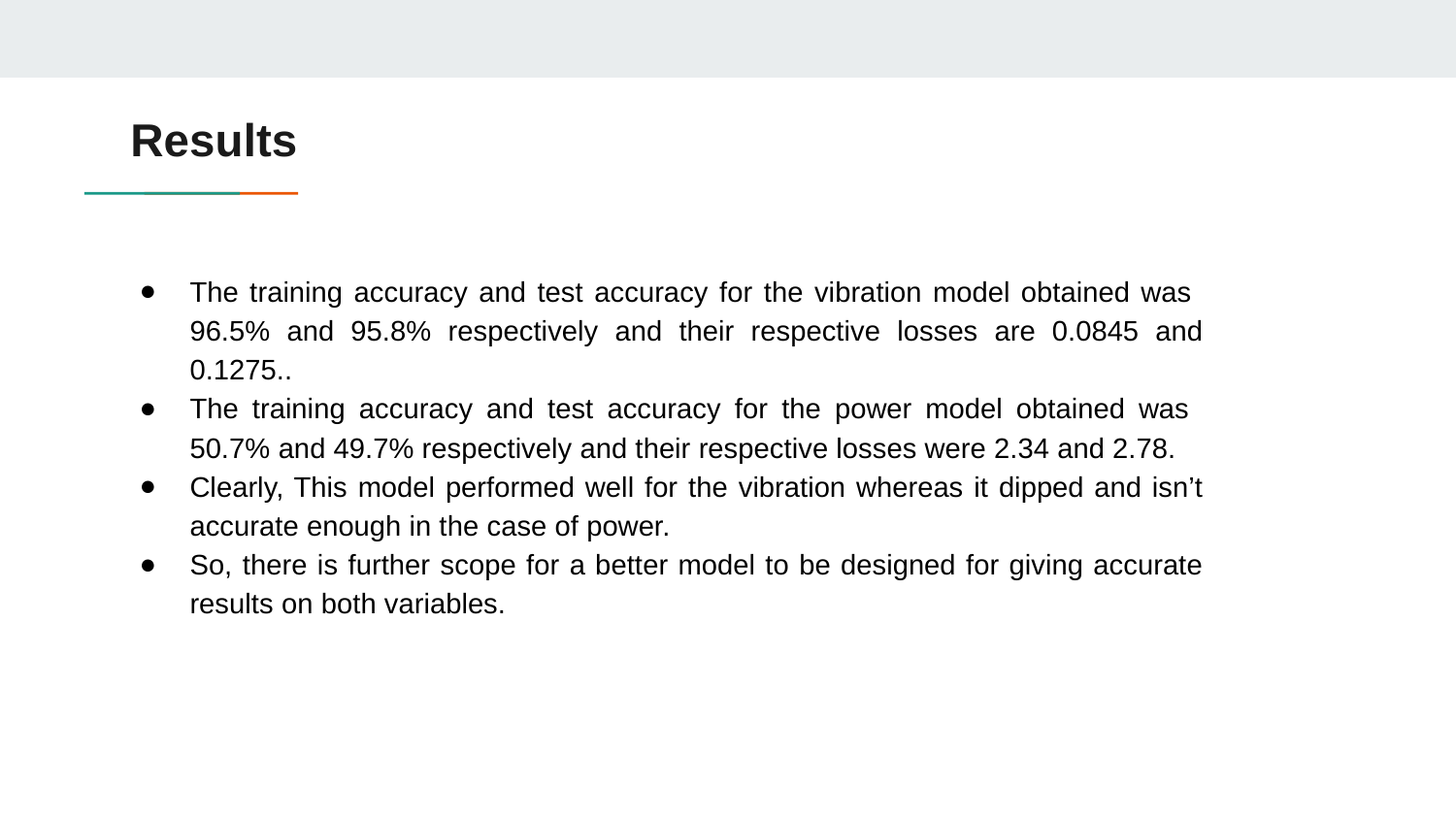

# Results
The training accuracy and test accuracy for the vibration model obtained was  96.5% and 95.8% respectively and their respective losses are 0.0845 and 0.1275..
The training accuracy and test accuracy for the power model obtained was  50.7% and 49.7% respectively and their respective losses were 2.34 and 2.78.
Clearly, This model performed well for the vibration whereas it dipped and isn’t accurate enough in the case of power.
So, there is further scope for a better model to be designed for giving accurate results on both variables.